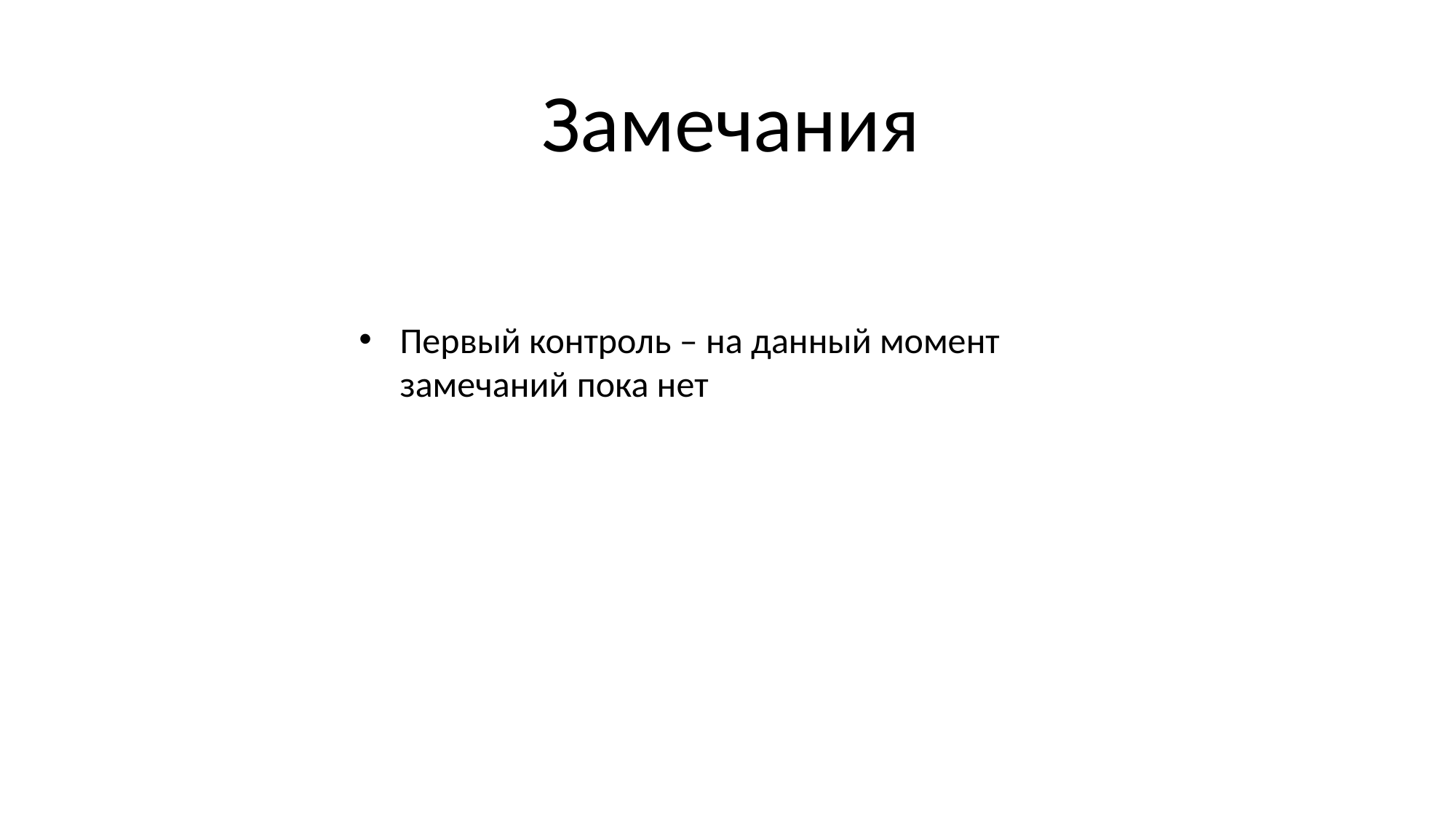

Замечания
Первый контроль – на данный момент замечаний пока нет